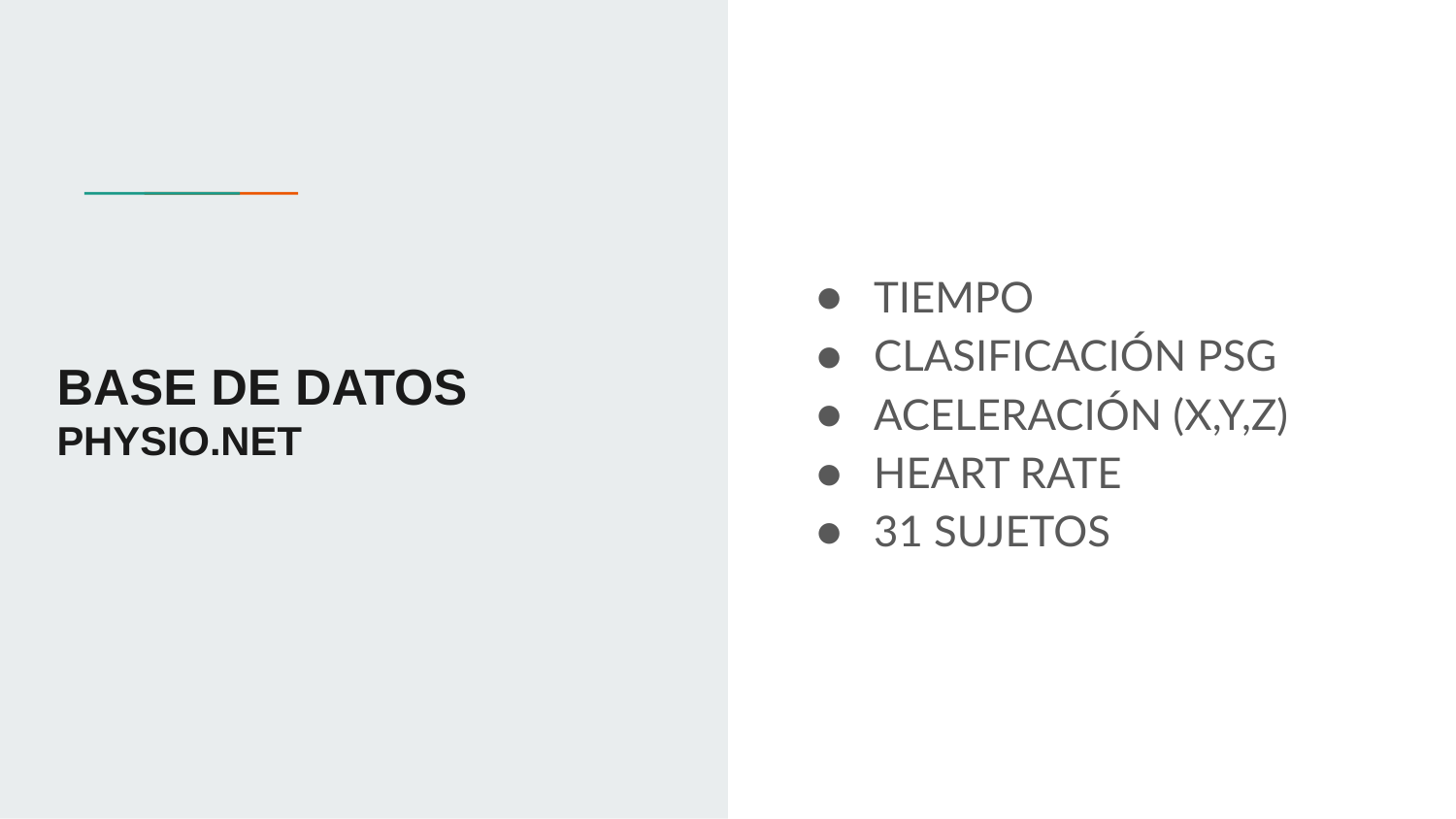

TIEMPO
CLASIFICACIÓN PSG
ACELERACIÓN (X,Y,Z)
HEART RATE
31 SUJETOS
# BASE DE DATOS
PHYSIO.NET